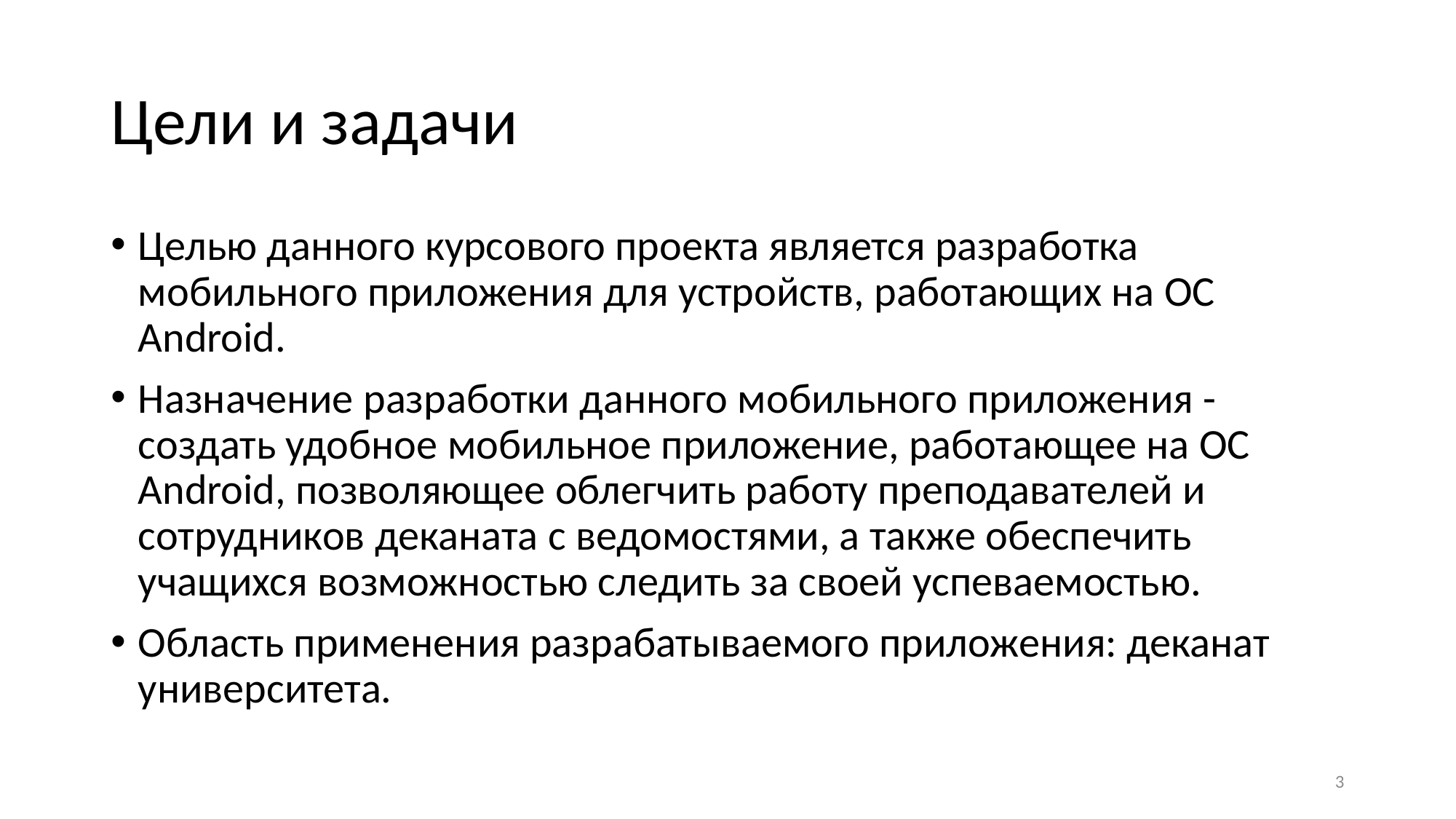

# Цели и задачи
Целью данного курсового проекта является разработка мобильного приложения для устройств, работающих на ОС Android.
Назначение разработки данного мобильного приложения -  создать удобное мобильное приложение, работающее на ОС Android, позволяющее облегчить работу преподавателей и сотрудников деканата с ведомостями, а также обеспечить учащихся возможностью следить за своей успеваемостью.
Область применения разрабатываемого приложения: деканат университета.

3